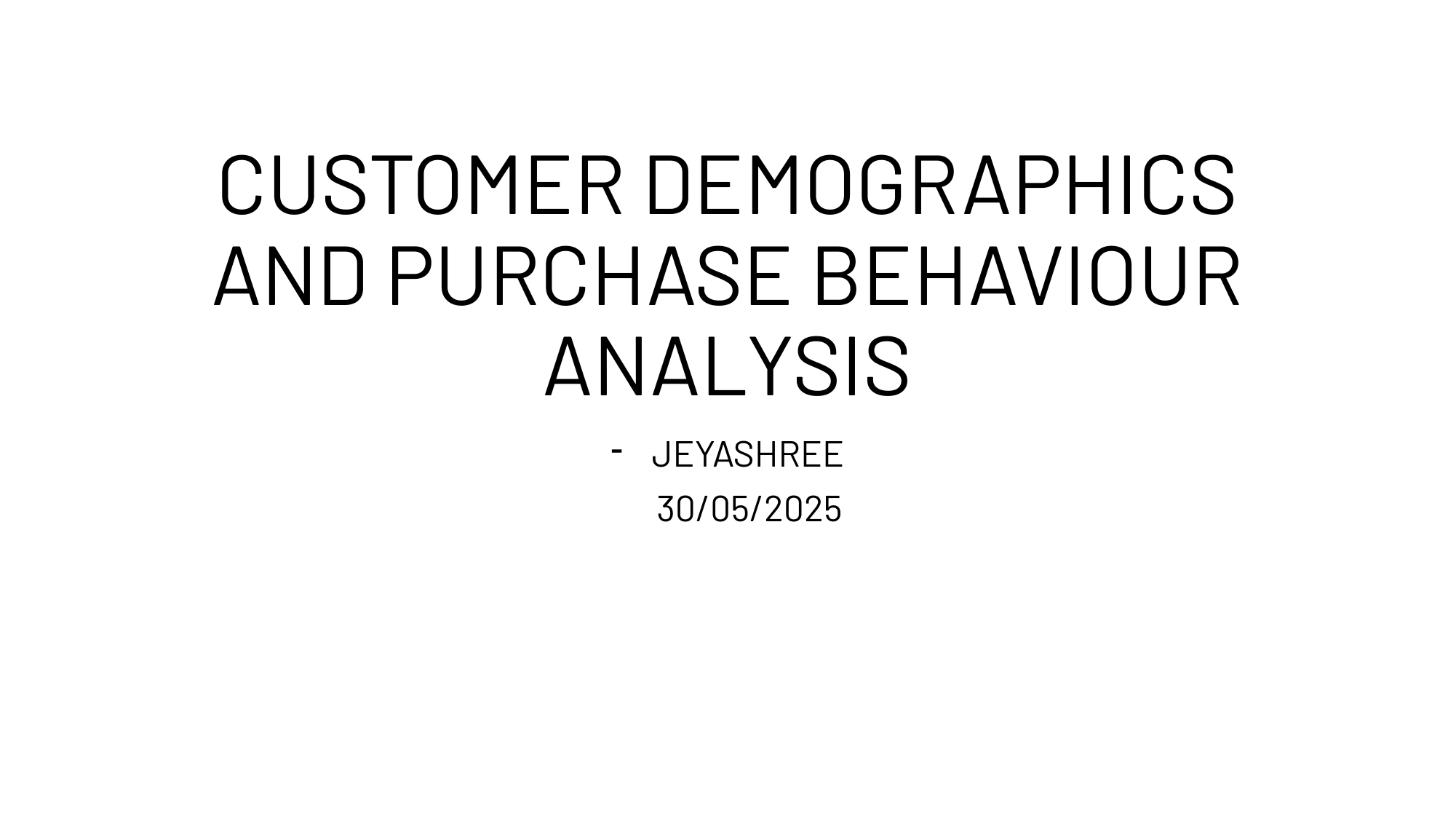

# CUSTOMER DEMOGRAPHICS AND PURCHASE BEHAVIOUR ANALYSIS
JEYASHREE
      30/05/2025